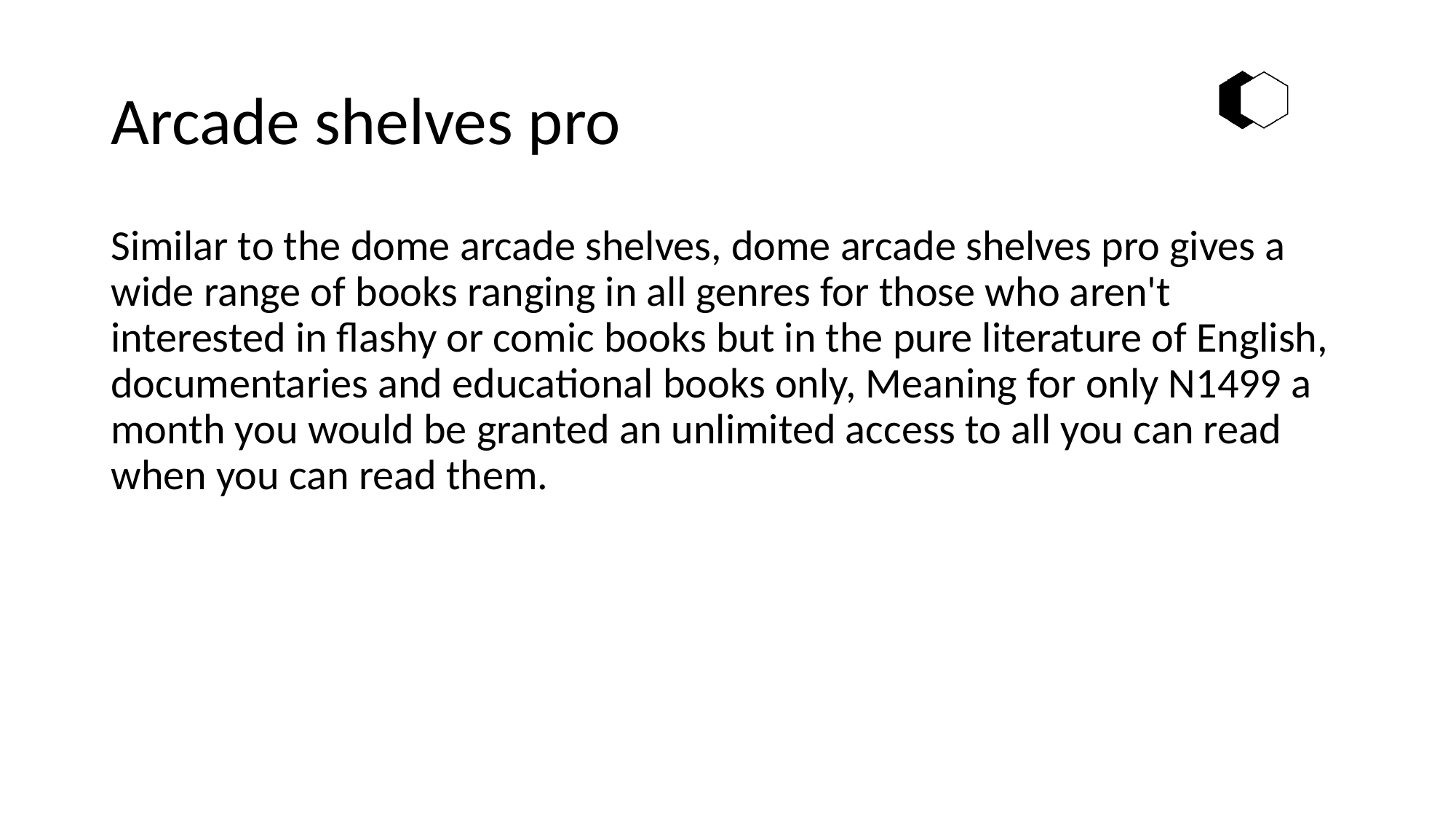

# Arcade shelves pro
Similar to the dome arcade shelves, dome arcade shelves pro gives a wide range of books ranging in all genres for those who aren't interested in flashy or comic books but in the pure literature of English, documentaries and educational books only, Meaning for only N1499 a month you would be granted an unlimited access to all you can read when you can read them.